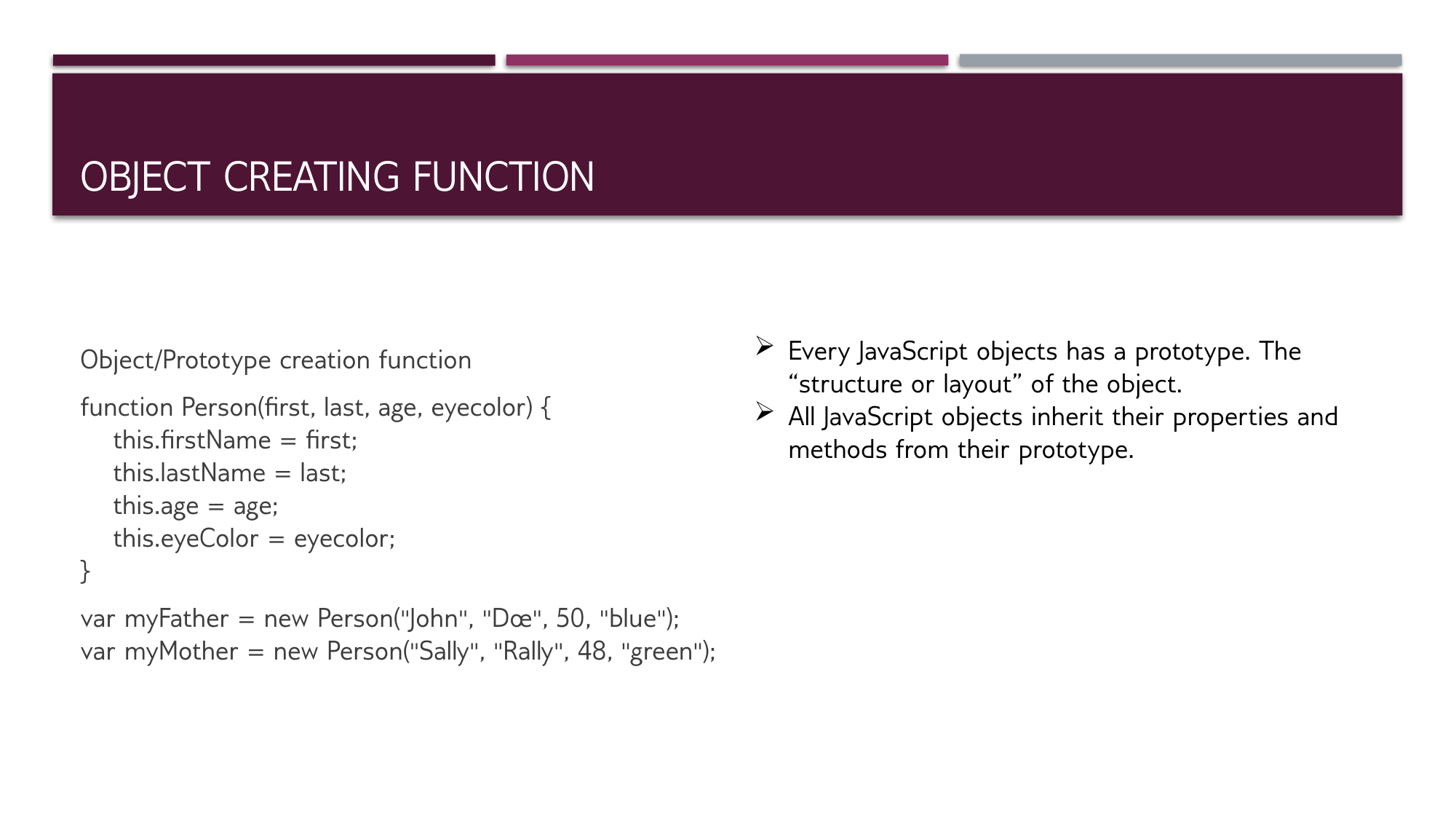

# Object Creating function
Every JavaScript objects has a prototype. The “structure or layout” of the object.
All JavaScript objects inherit their properties and methods from their prototype.
Object/Prototype creation function
function Person(first, last, age, eyecolor) {
    this.firstName = first;
    this.lastName = last;
    this.age = age;
    this.eyeColor = eyecolor;
}
var myFather = new Person("John", "Doe", 50, "blue");
var myMother = new Person("Sally", "Rally", 48, "green");